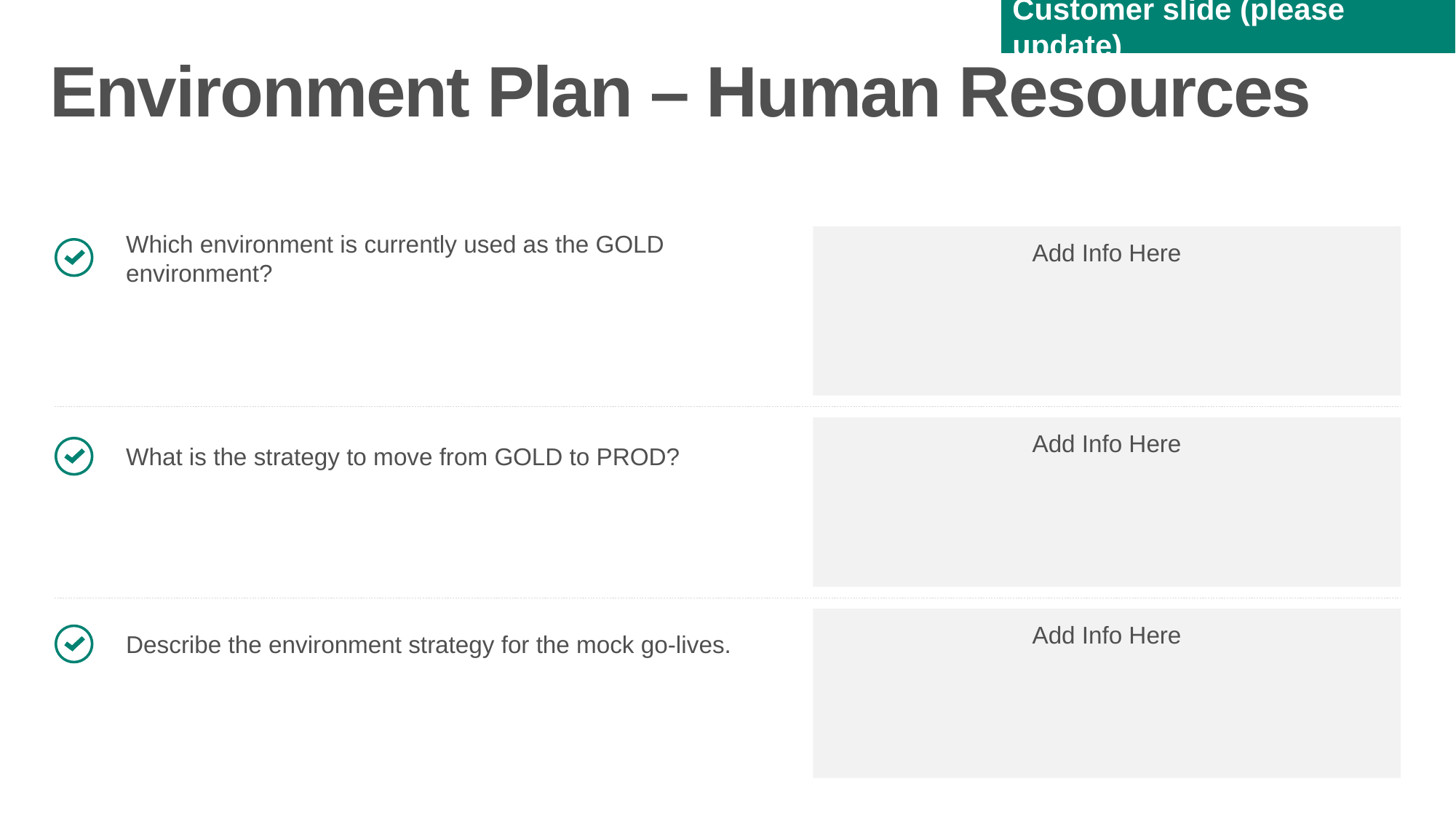

Customer slide (please update)
# Environment Plan – Human Resources
Which environment is currently used as the GOLD environment?

Add Info Here
Add Info Here
What is the strategy to move from GOLD to PROD?

Add Info Here
Describe the environment strategy for the mock go-lives.